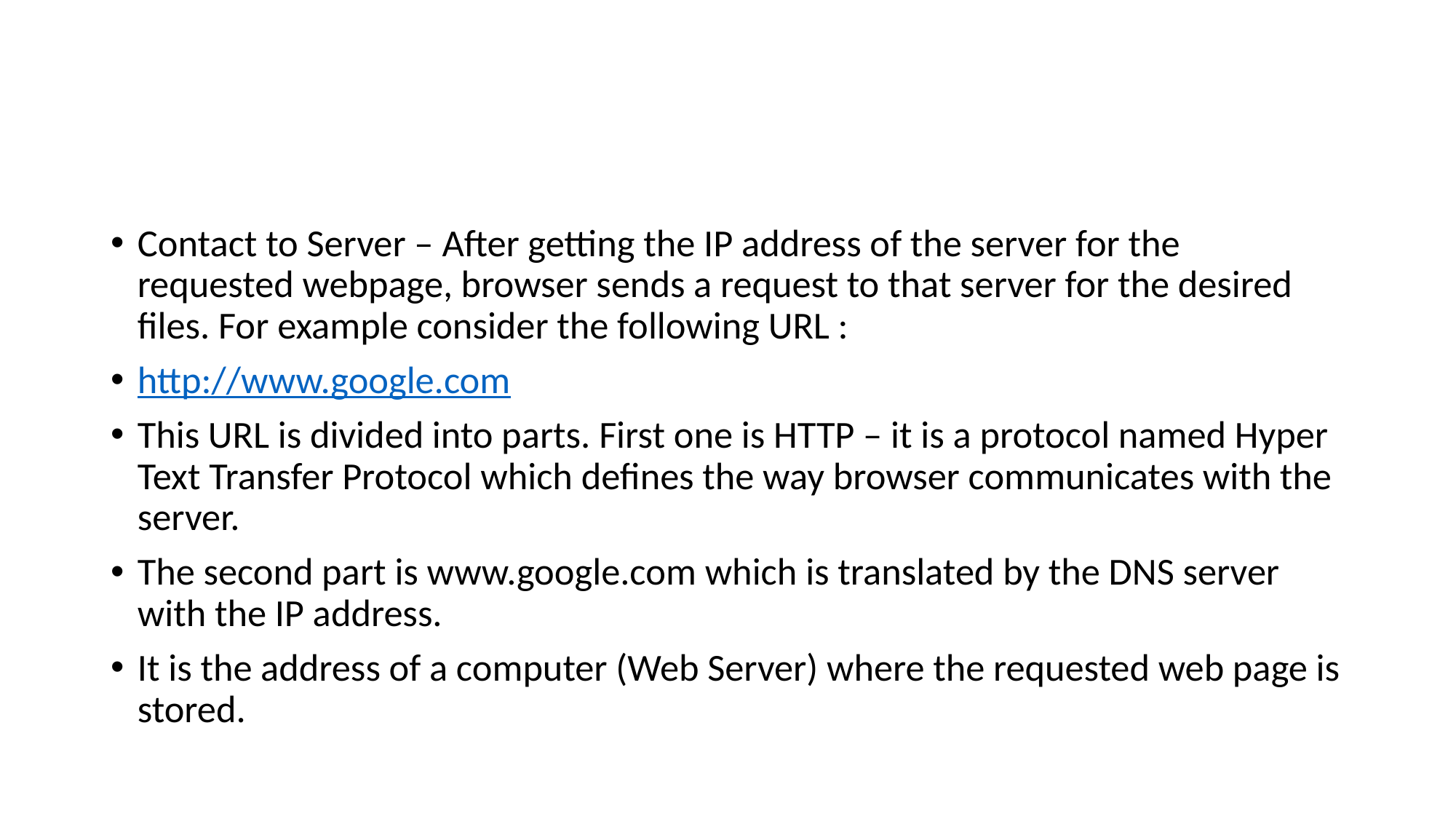

#
Contact to Server – After getting the IP address of the server for the requested webpage, browser sends a request to that server for the desired files. For example consider the following URL :
http://www.google.com
This URL is divided into parts. First one is HTTP – it is a protocol named Hyper Text Transfer Protocol which defines the way browser communicates with the server.
The second part is www.google.com which is translated by the DNS server with the IP address.
It is the address of a computer (Web Server) where the requested web page is stored.